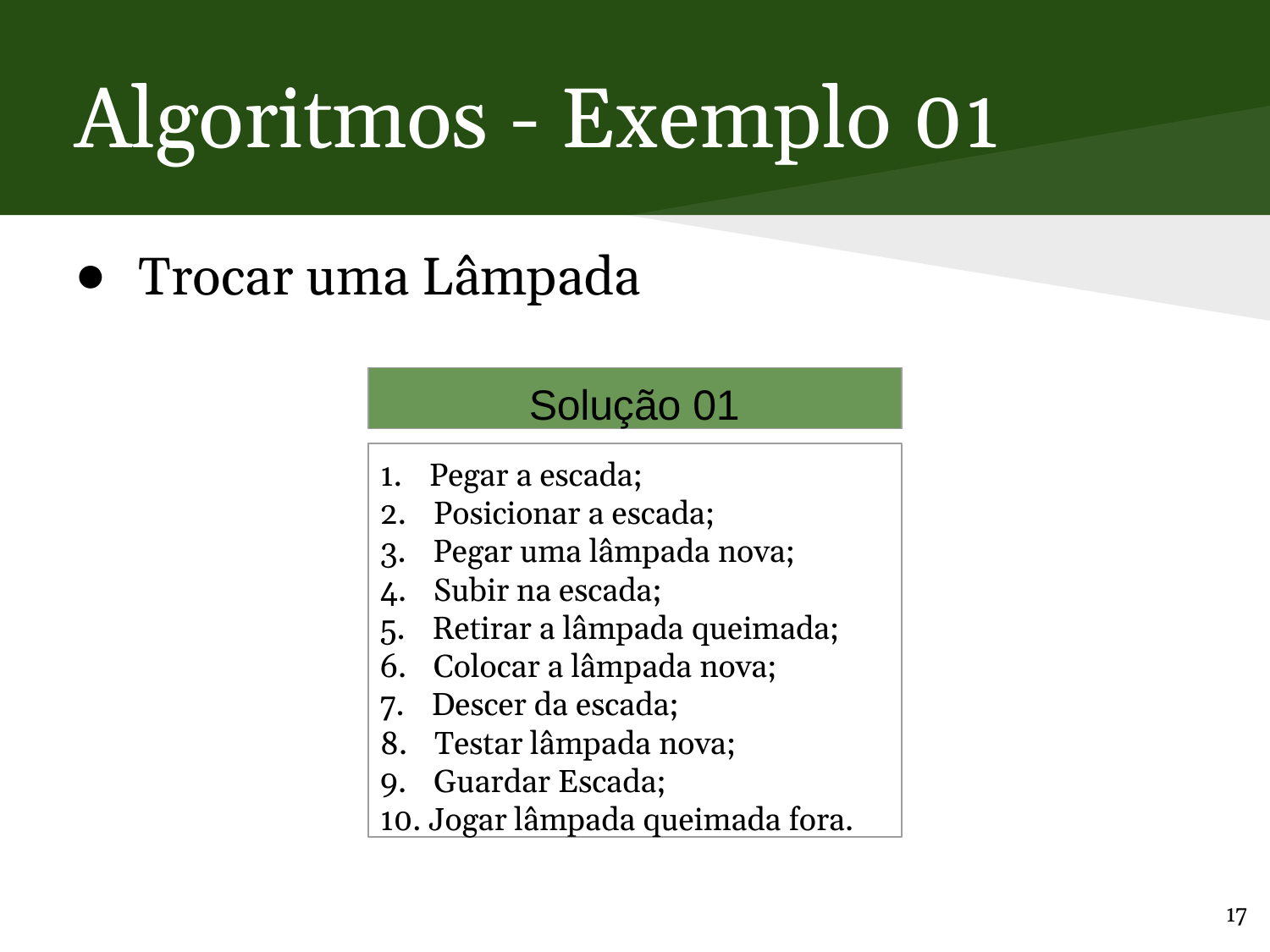

# Algoritmos - Exemplo 01
Trocar uma Lâmpada
Solução 01
Pegar a escada;
Posicionar a escada;
Pegar uma lâmpada nova;
Subir na escada;
Retirar a lâmpada queimada;
Colocar a lâmpada nova;
Descer da escada;
Testar lâmpada nova;
Guardar Escada;
10. Jogar lâmpada queimada fora.
17